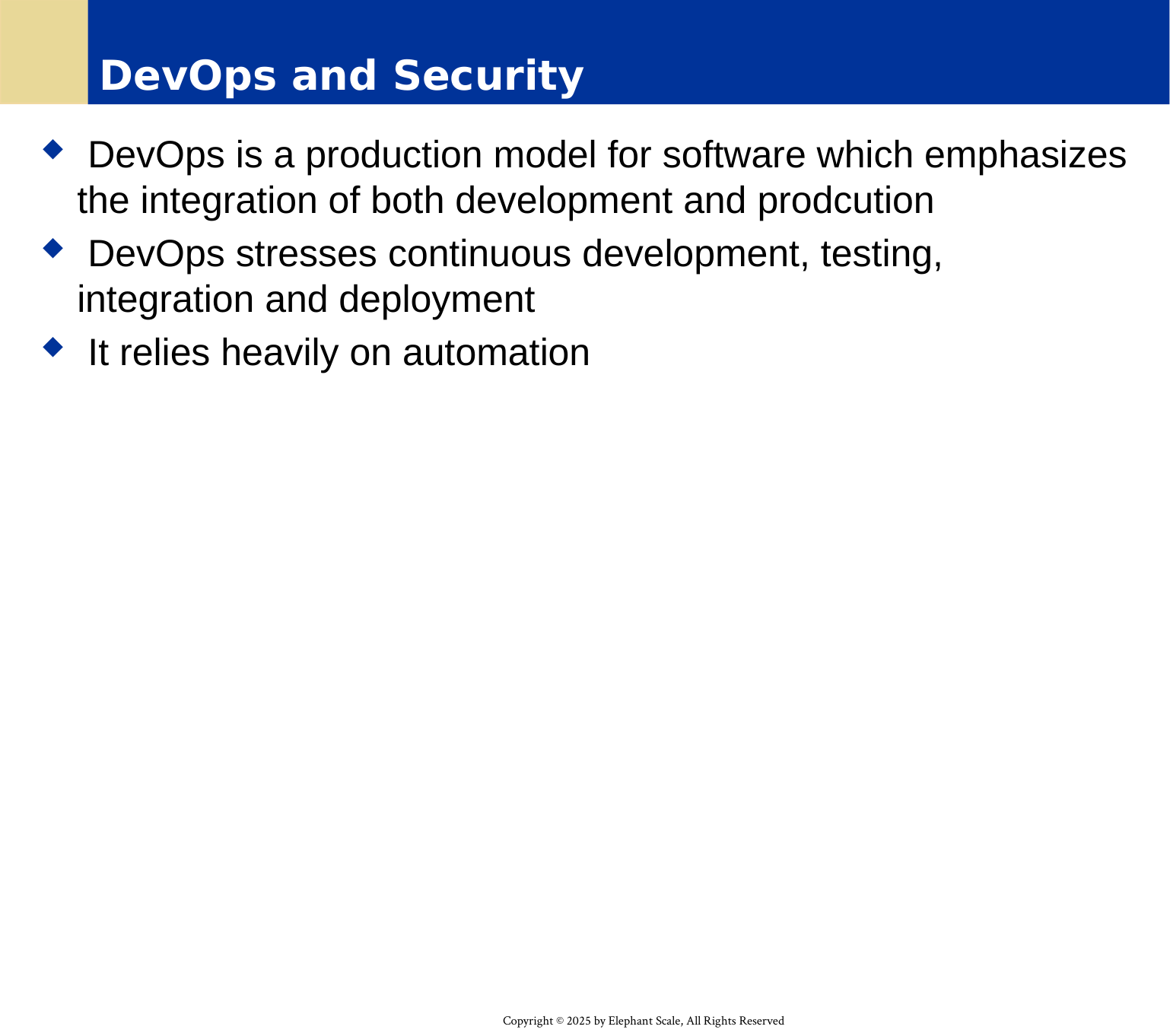

# DevOps and Security
 DevOps is a production model for software which emphasizes the integration of both development and prodcution
 DevOps stresses continuous development, testing, integration and deployment
 It relies heavily on automation
Copyright © 2025 by Elephant Scale, All Rights Reserved